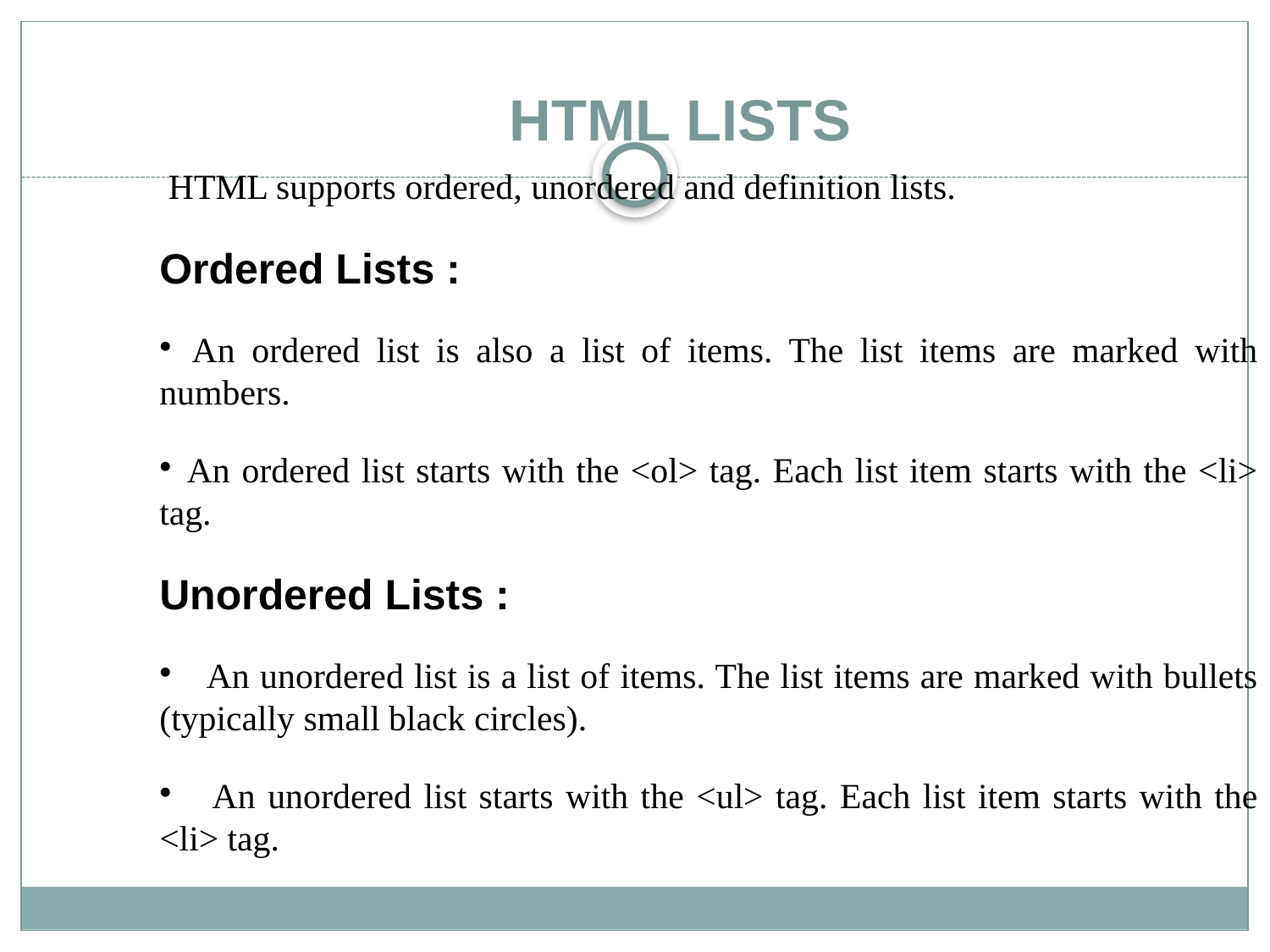

# HTML LISTS
 HTML supports ordered, unordered and definition lists.
Ordered Lists :
 An ordered list is also a list of items. The list items are marked with numbers.
 An ordered list starts with the <ol> tag. Each list item starts with the <li> tag.
Unordered Lists :
   An unordered list is a list of items. The list items are marked with bullets (typically small black circles).
   An unordered list starts with the <ul> tag. Each list item starts with the <li> tag.